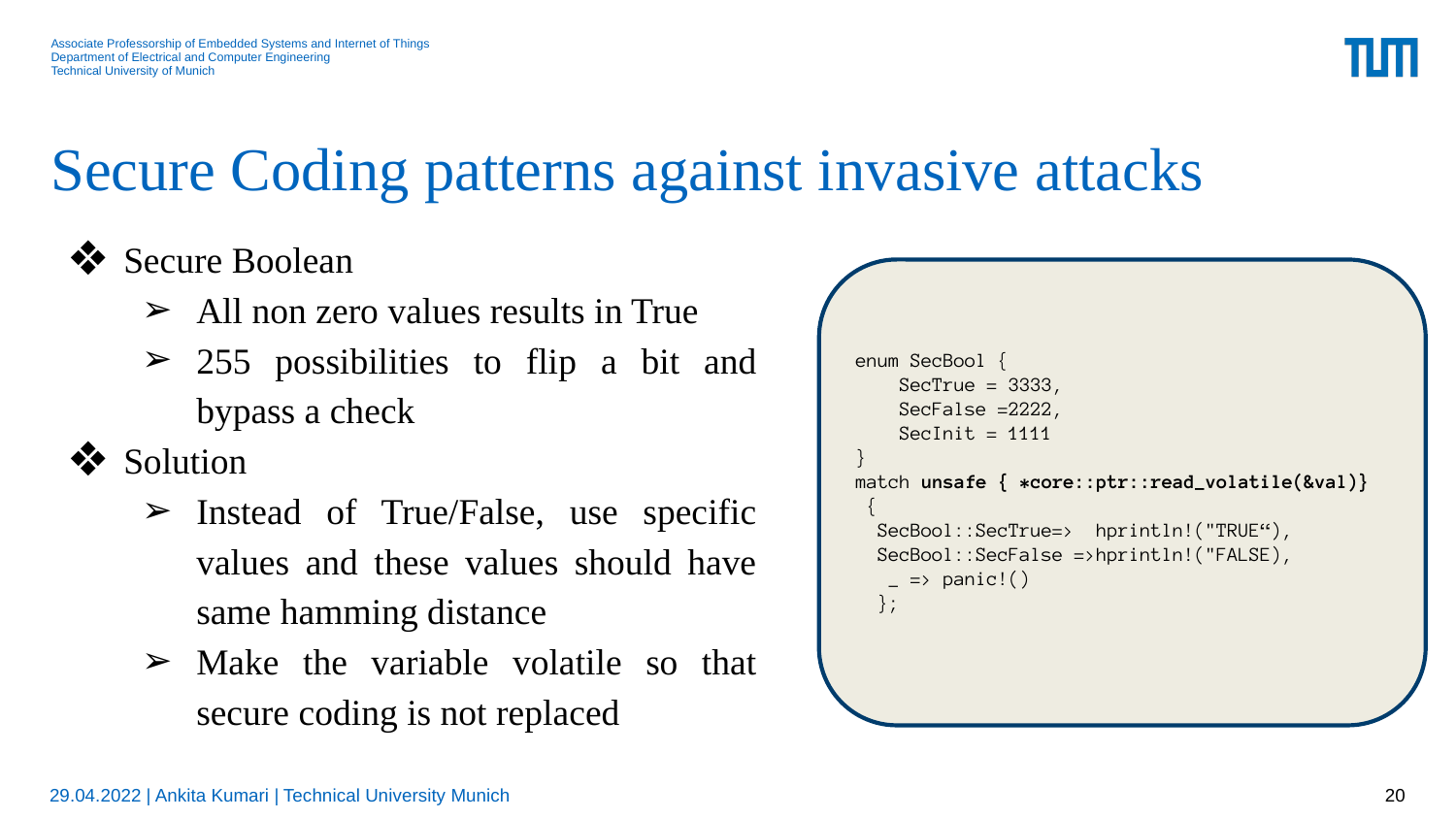

# Secure Coding patterns against invasive attacks

Secure Boolean
All non zero values results in True
255 possibilities to flip a bit and bypass a check
Solution
Instead of True/False, use specific values and these values should have same hamming distance
Make the variable volatile so that secure coding is not replaced

enum SecBool {
    SecTrue = 3333,
    SecFalse =2222,
    SecInit = 1111
}
match unsafe { *core::ptr::read_volatile(&val)}
 {
  SecBool::SecTrue=>  hprintln!("TRUE“),
  SecBool::SecFalse =>hprintln!("FALSE),
   _ => panic!()
  };

29.04.2022 | Ankita Kumari | Technical University Munich
20